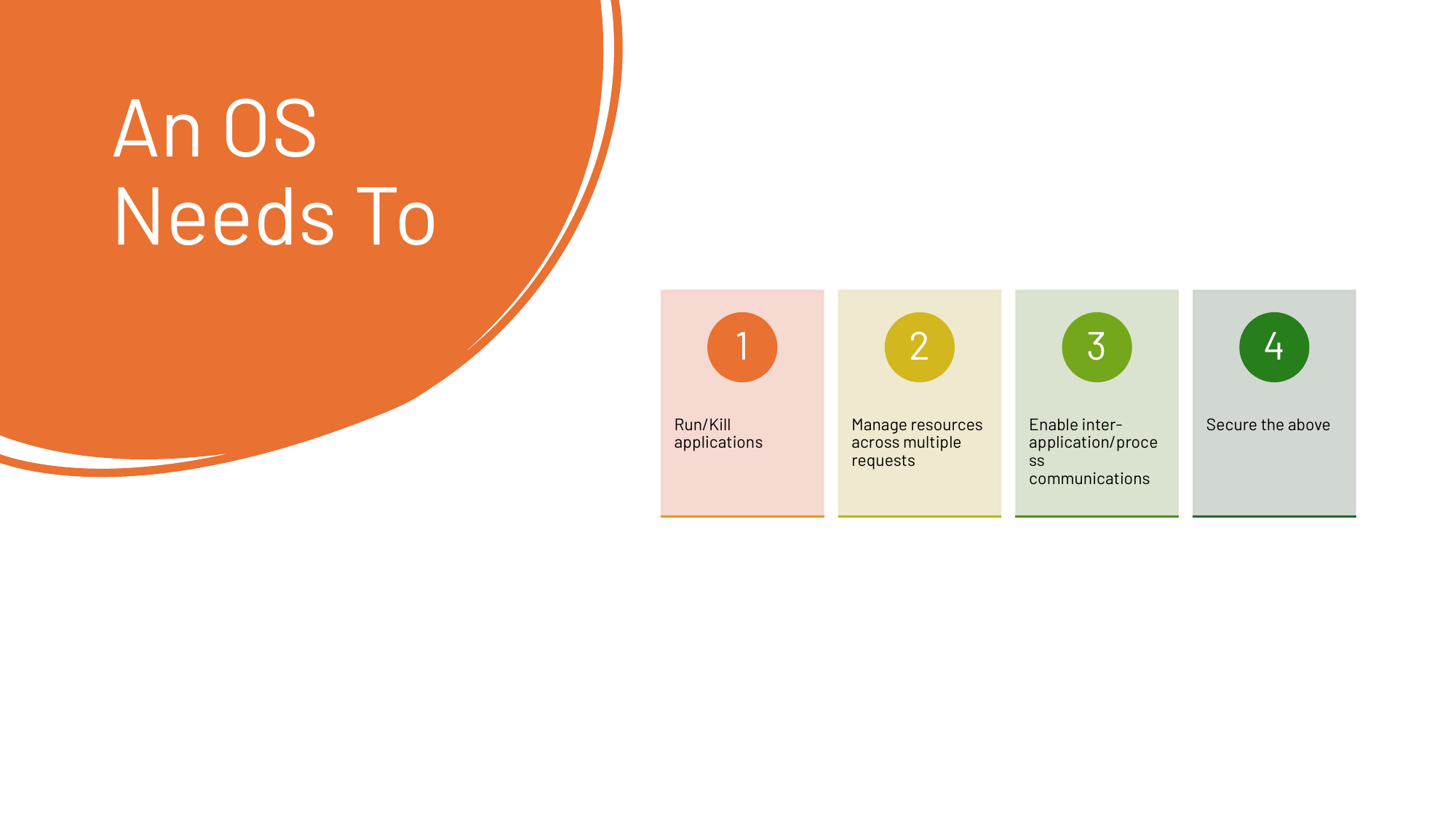

Run/Kill applications
1
Manage resources across multiple requests
2
Enable inter-application/process communications
3
Secure the above
4
# An OS Needs To